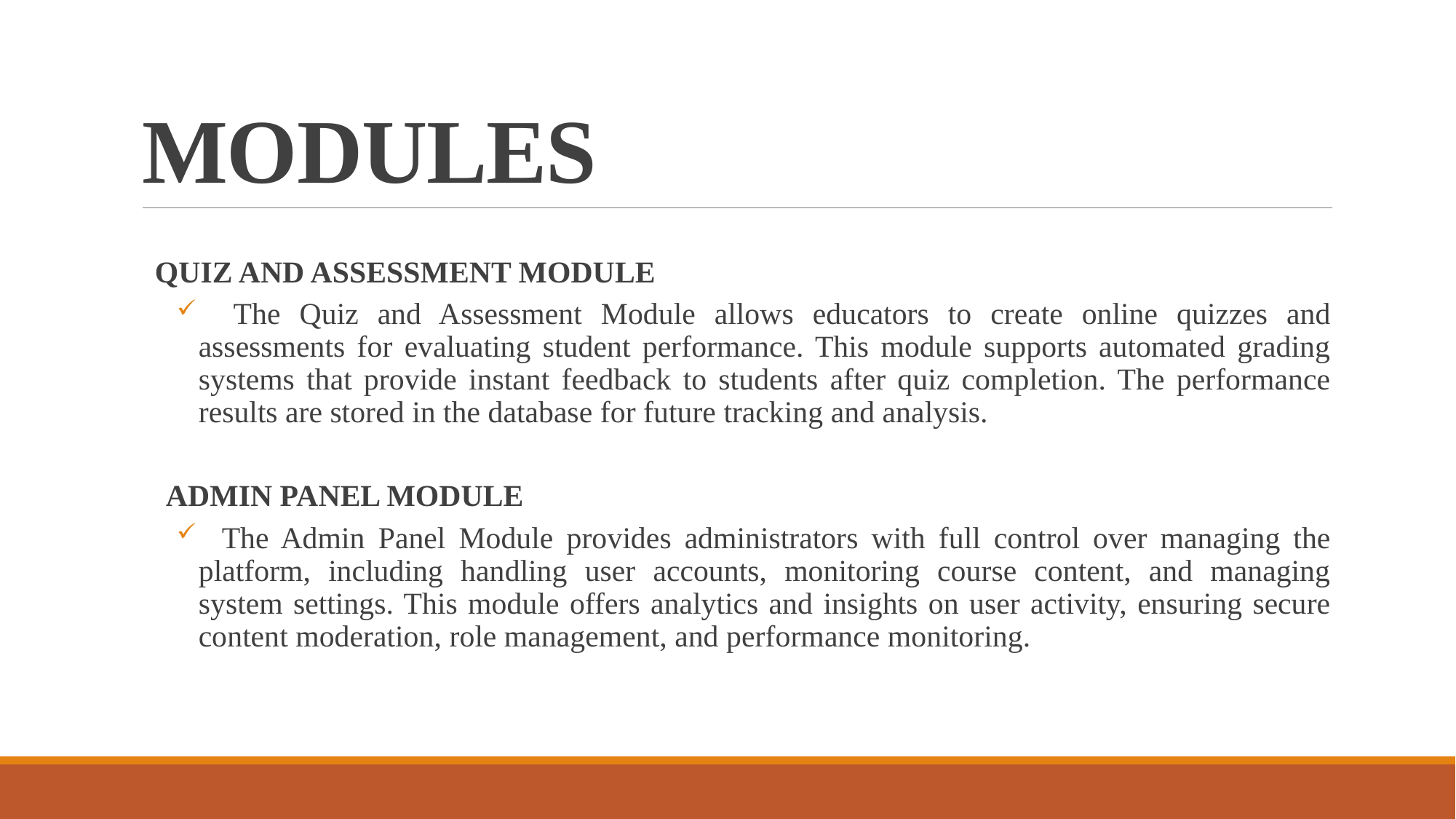

# MODULES
QUIZ AND ASSESSMENT MODULE
  The Quiz and Assessment Module allows educators to create online quizzes and assessments for evaluating student performance. This module supports automated grading systems that provide instant feedback to students after quiz completion. The performance results are stored in the database for future tracking and analysis.

ADMIN PANEL MODULE
  The Admin Panel Module provides administrators with full control over managing the platform, including handling user accounts, monitoring course content, and managing system settings. This module offers analytics and insights on user activity, ensuring secure content moderation, role management, and performance monitoring.